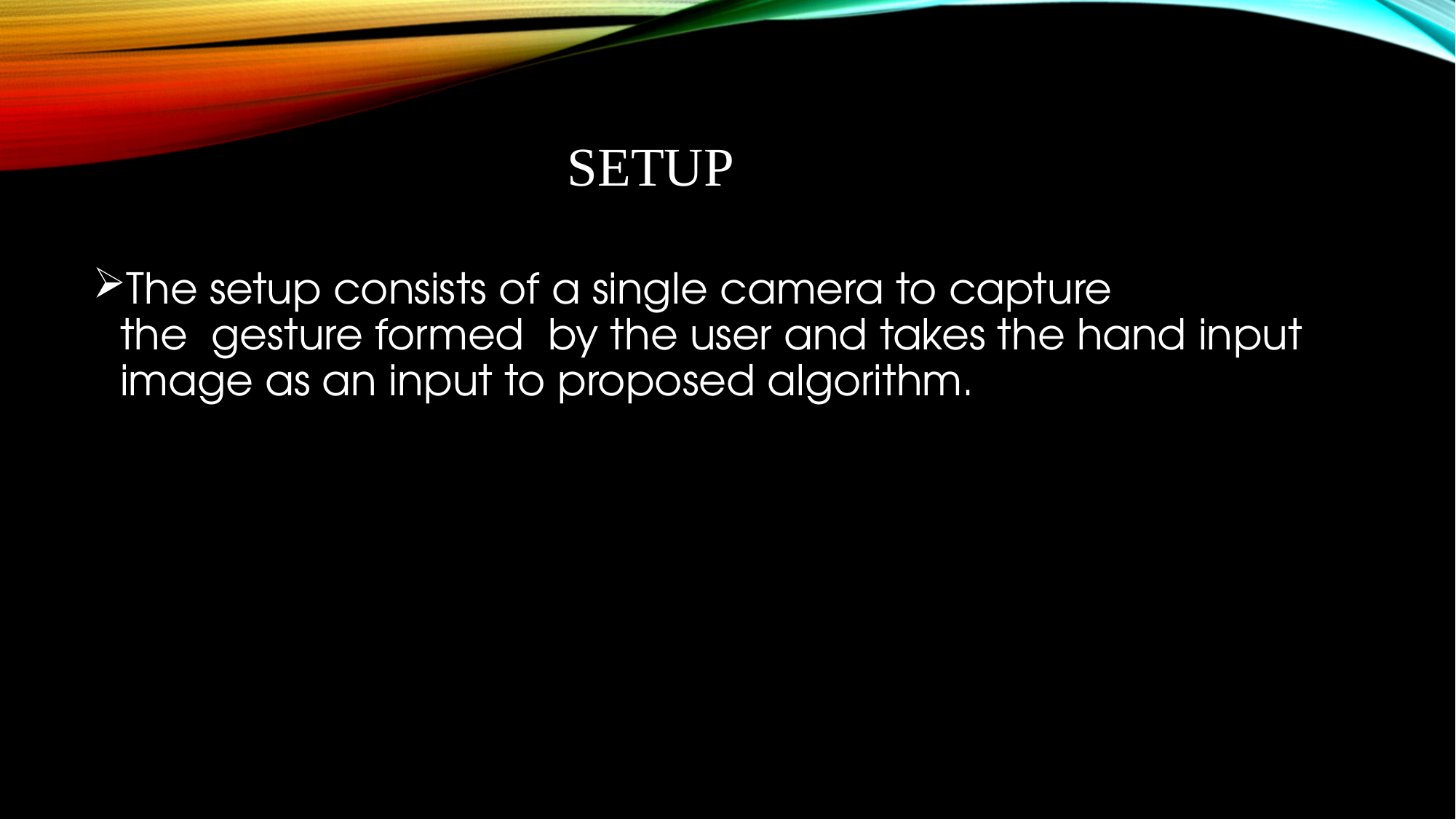

# setup
The setup consists of a single camera to capture the  gesture formed  by the user and takes the hand input image as an input to proposed algorithm.